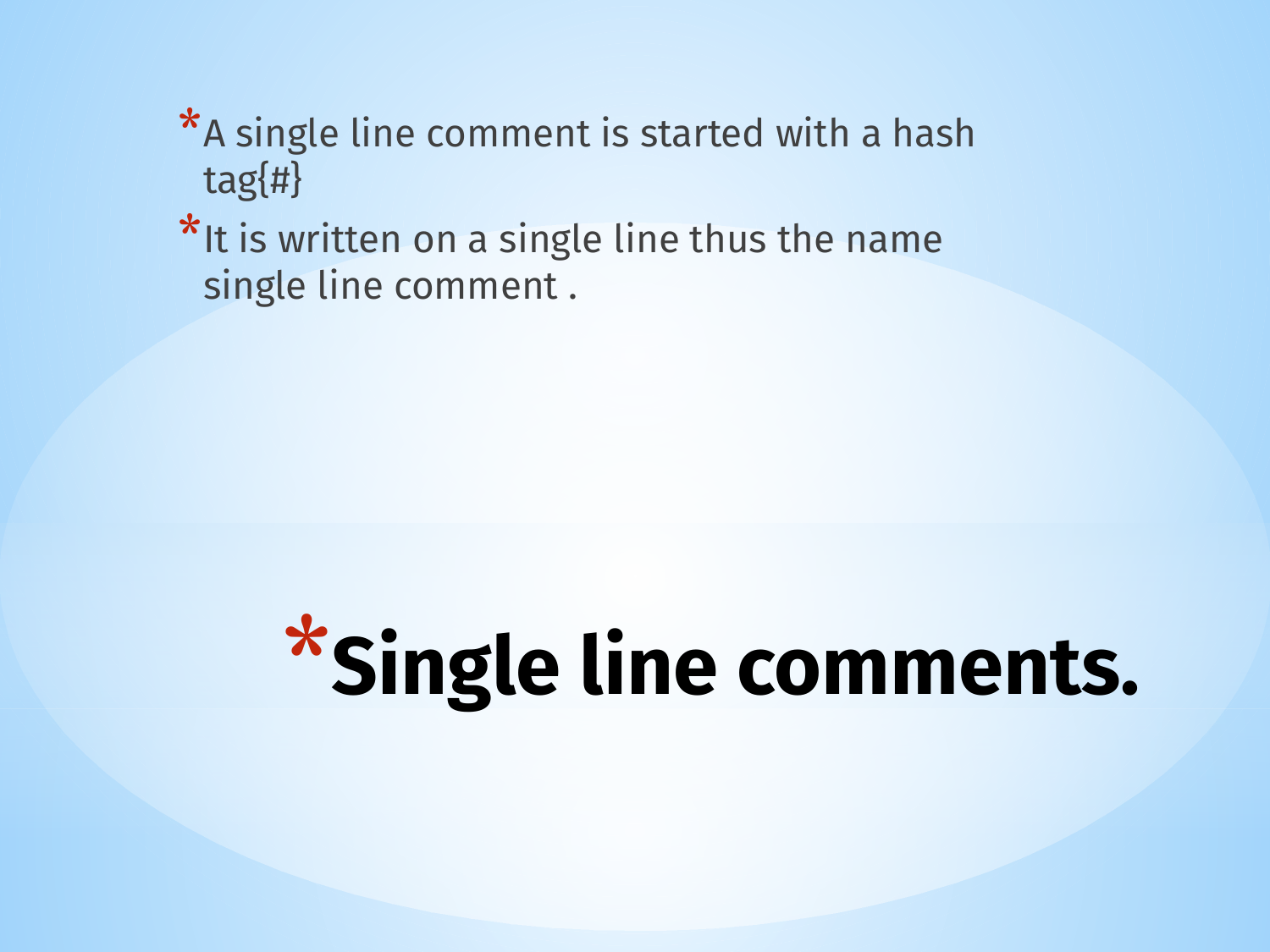

A single line comment is started with a hash tag{#}
It is written on a single line thus the name single line comment .
# Single line comments.